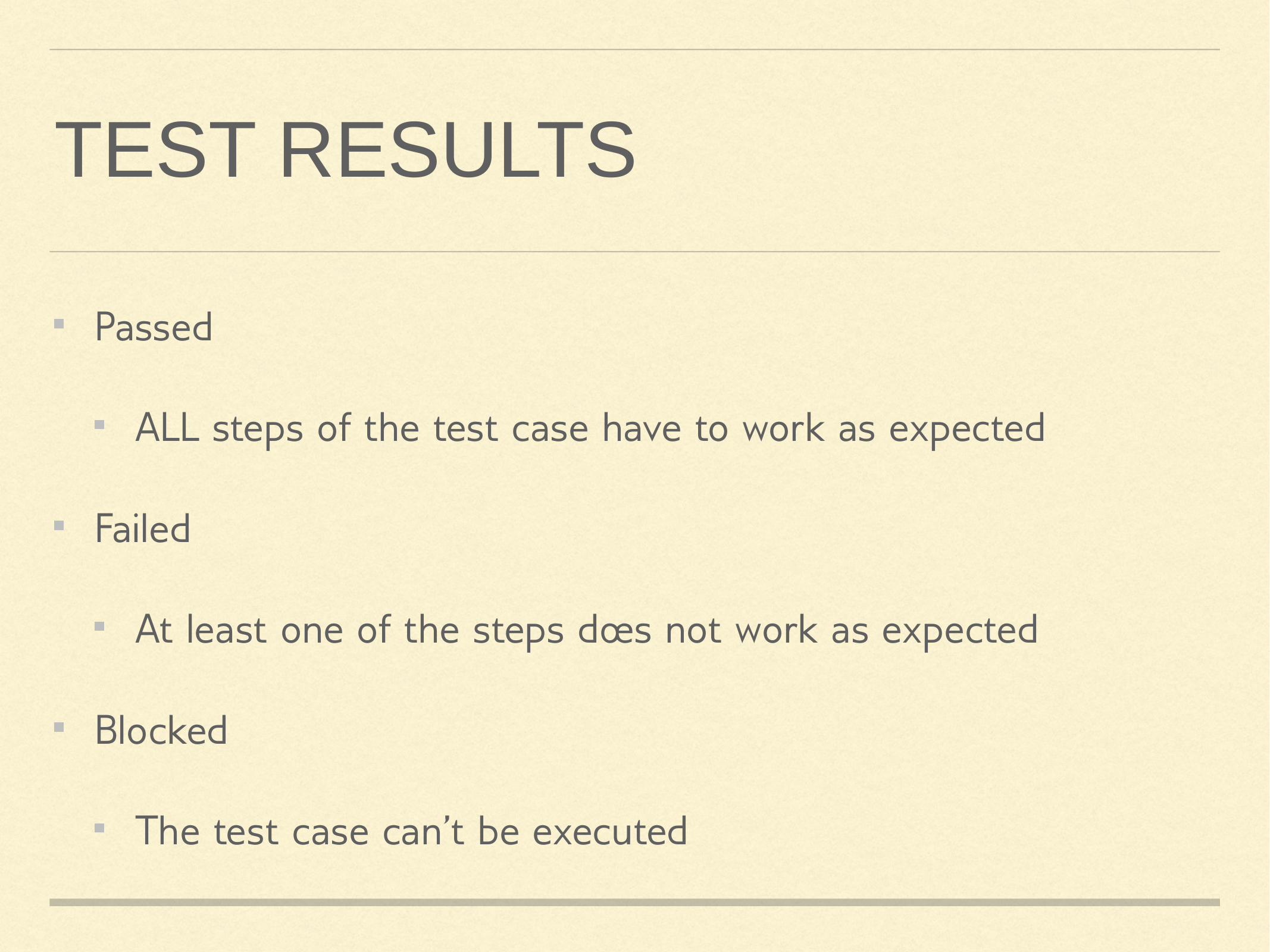

# TEst Results
Passed
ALL steps of the test case have to work as expected
Failed
At least one of the steps does not work as expected
Blocked
The test case can’t be executed